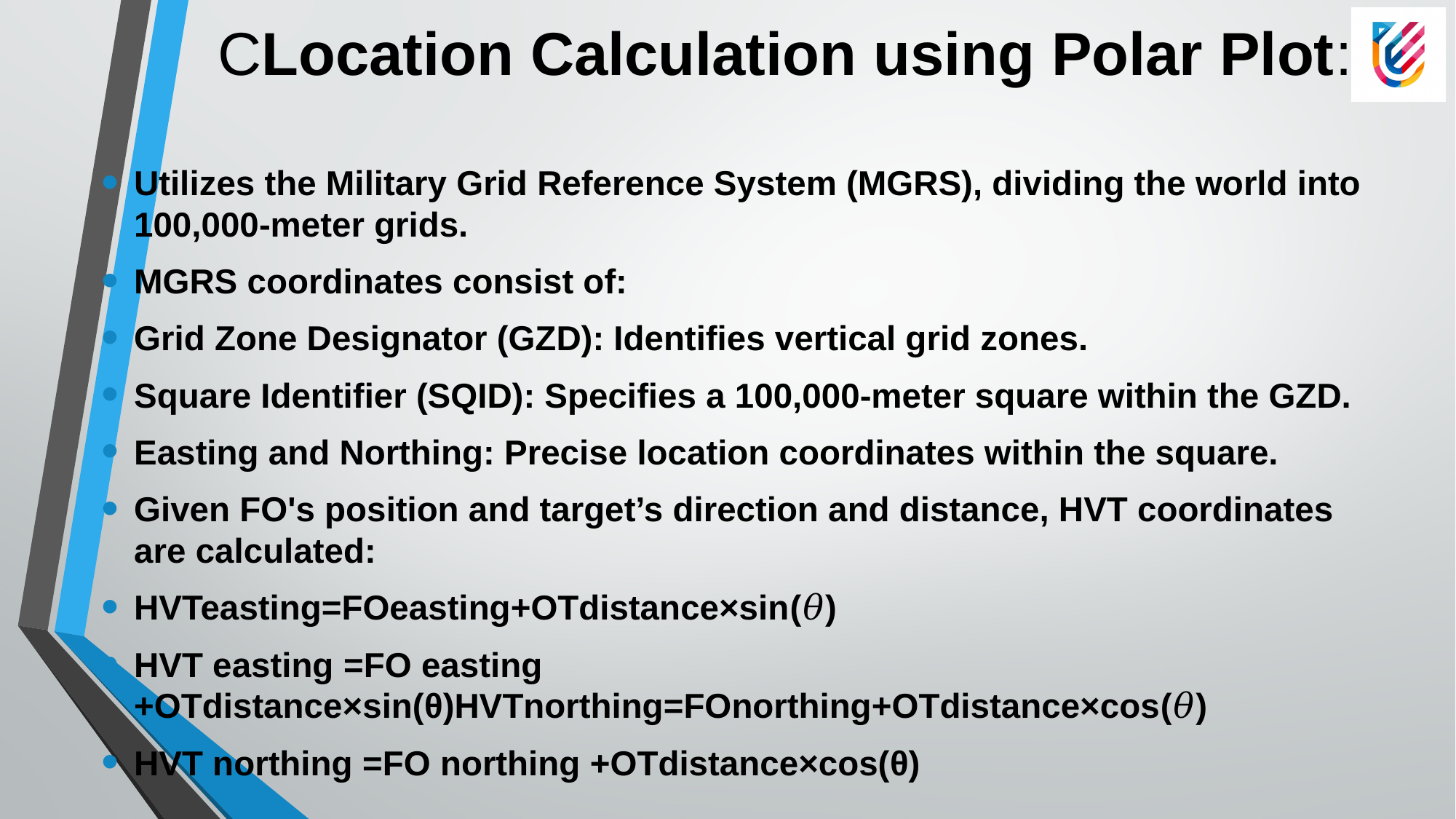

# CLocation Calculation using Polar Plot:
Utilizes the Military Grid Reference System (MGRS), dividing the world into 100,000-meter grids.
MGRS coordinates consist of:
Grid Zone Designator (GZD): Identifies vertical grid zones.
Square Identifier (SQID): Specifies a 100,000-meter square within the GZD.
Easting and Northing: Precise location coordinates within the square.
Given FO's position and target’s direction and distance, HVT coordinates are calculated:
HVTeasting=FOeasting+OTdistance×sin⁡(𝜃)
HVT easting​ =FO easting​ +OTdistance×sin(θ)HVTnorthing=FOnorthing+OTdistance×cos⁡(𝜃)
HVT northing​ =FO northing​ +OTdistance×cos(θ)